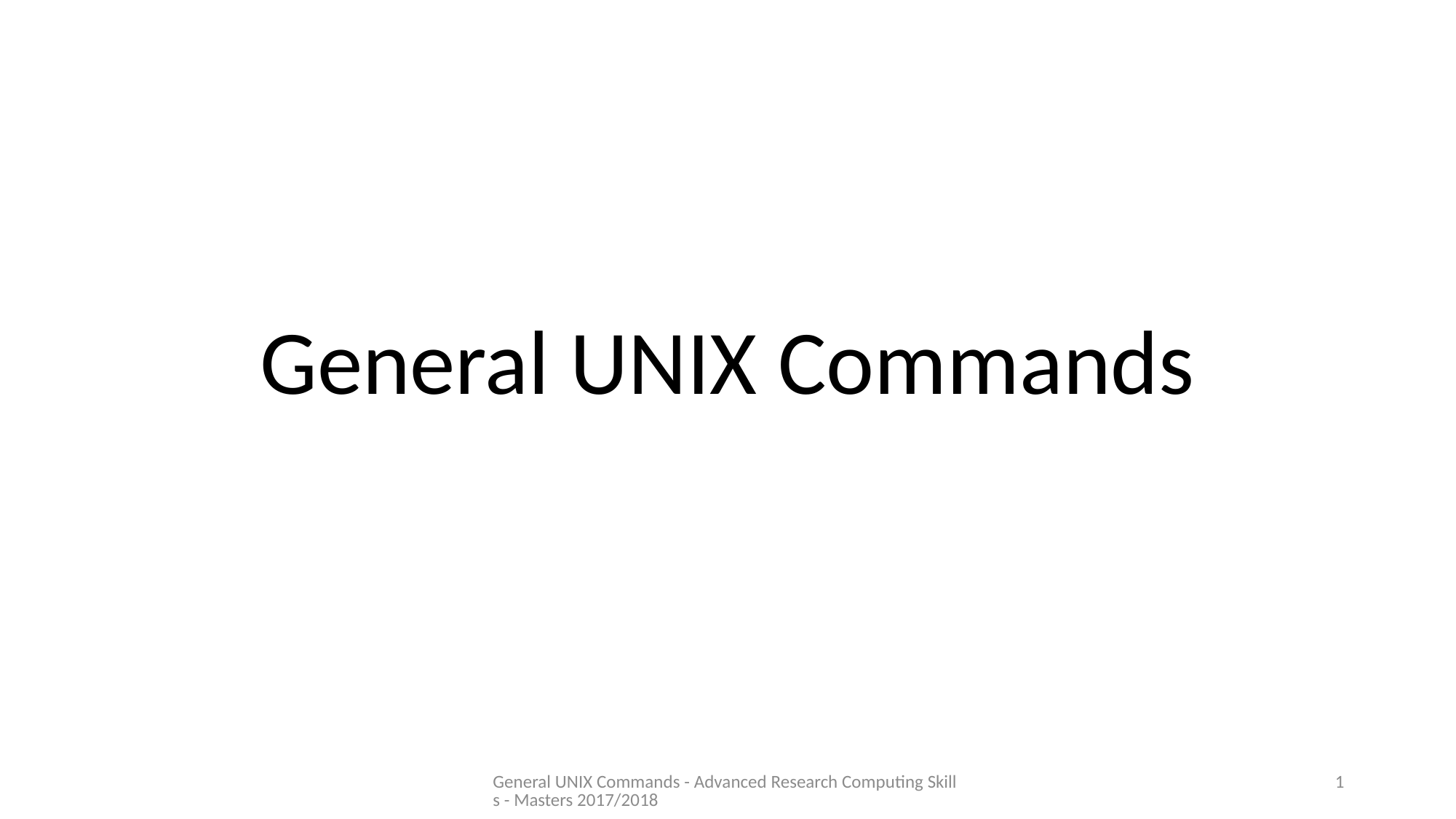

# General UNIX Commands

General UNIX Commands - Advanced Research Computing Skills - Masters 2017/2018
1